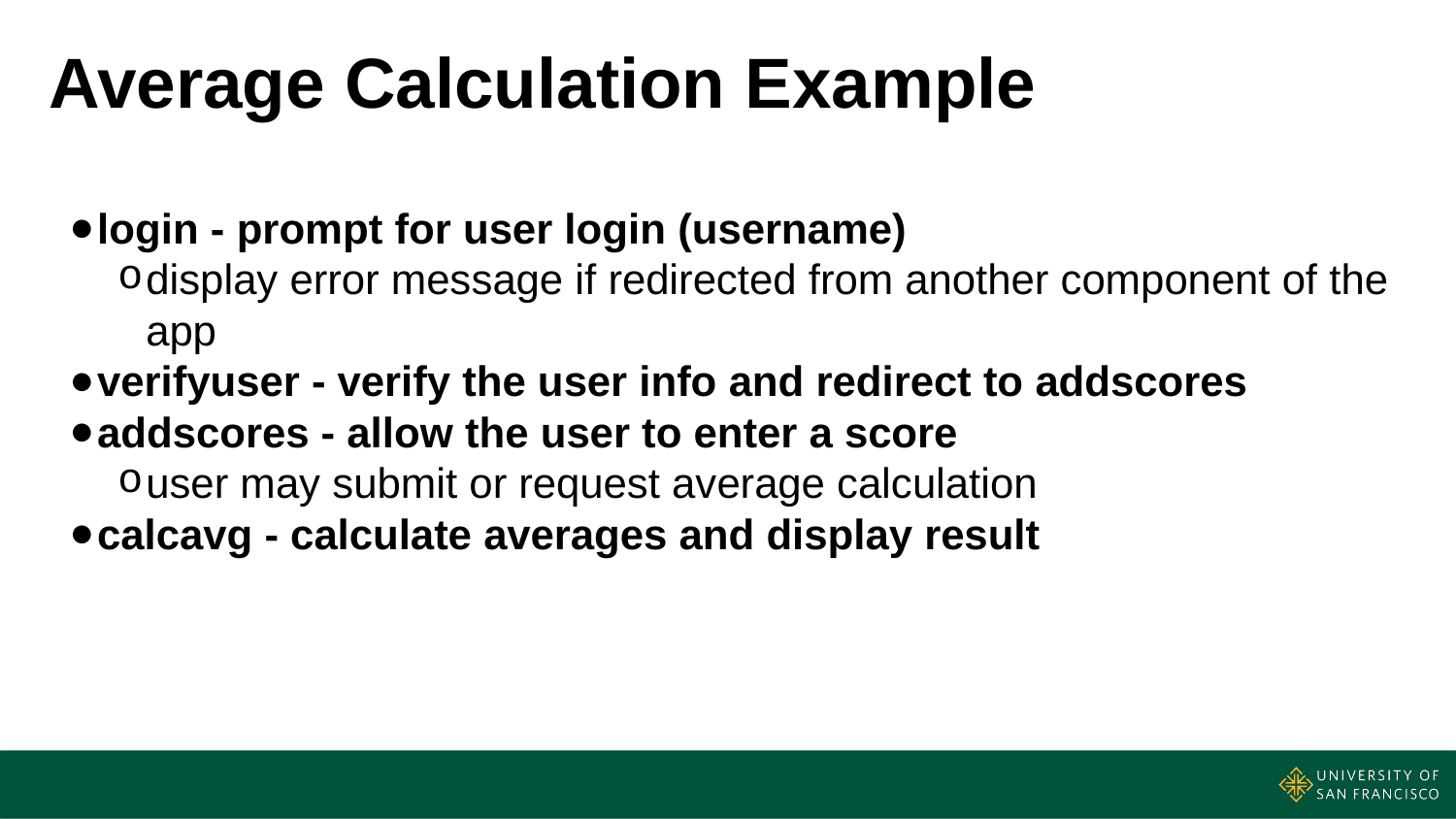

# Average Calculation Example
login - prompt for user login (username)
display error message if redirected from another component of the app
verifyuser - verify the user info and redirect to addscores
addscores - allow the user to enter a score
user may submit or request average calculation
calcavg - calculate averages and display result